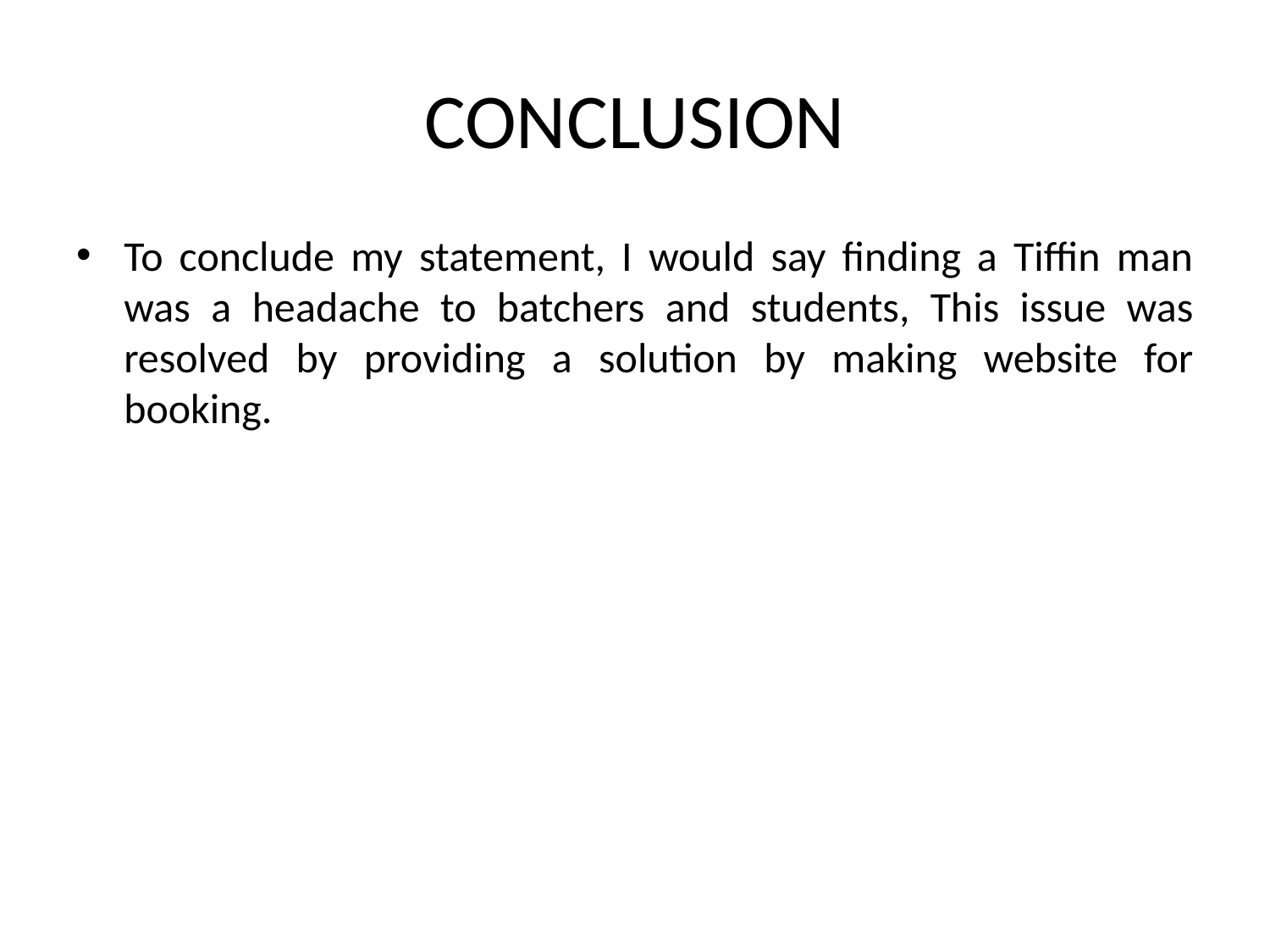

# CONCLUSION
To conclude my statement, I would say finding a Tiffin man was a headache to batchers and students, This issue was resolved by providing a solution by making website for booking.